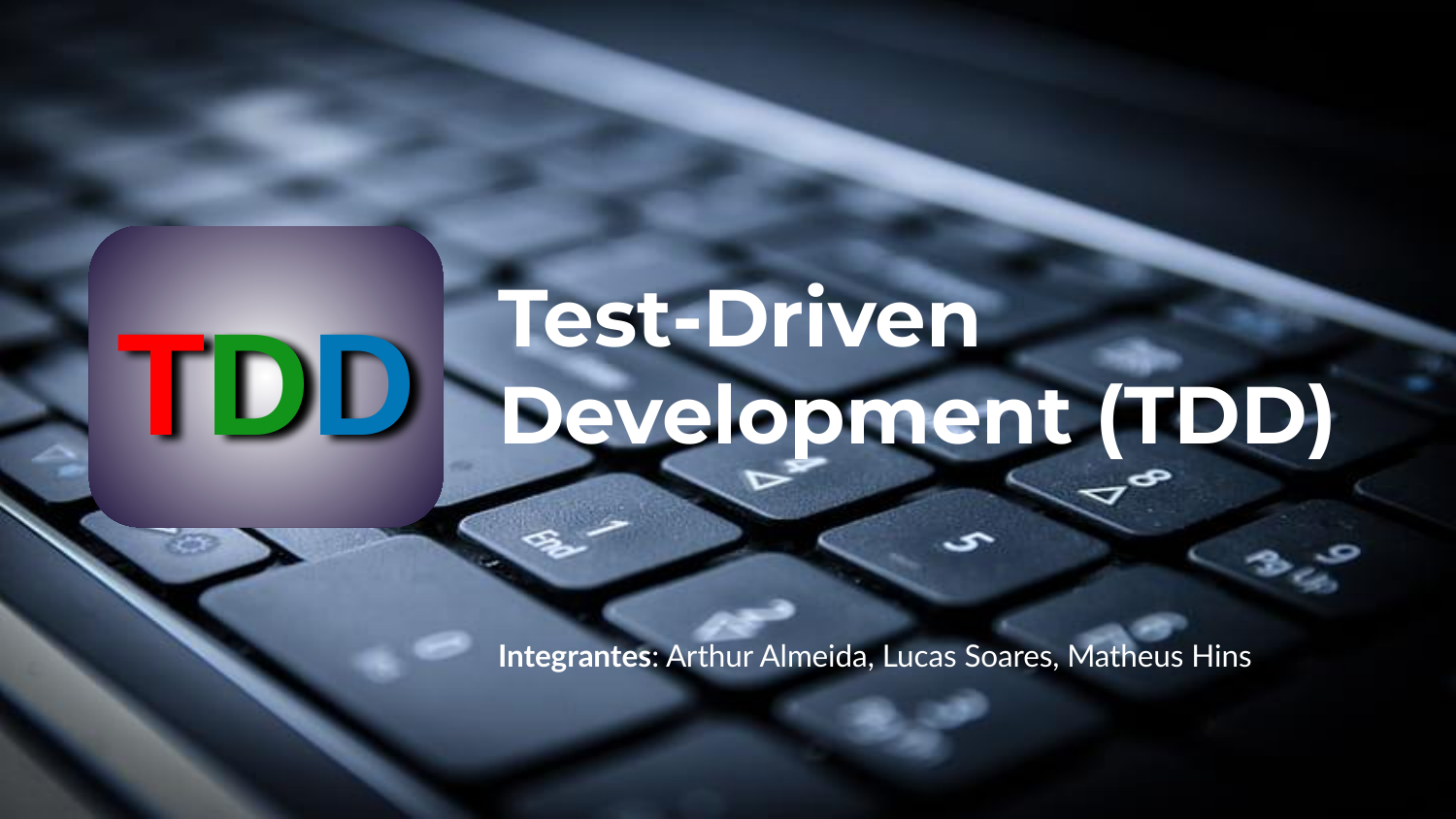

Test-Driven Development (TDD)
TDD
Integrantes: Arthur Almeida, Lucas Soares, Matheus Hins